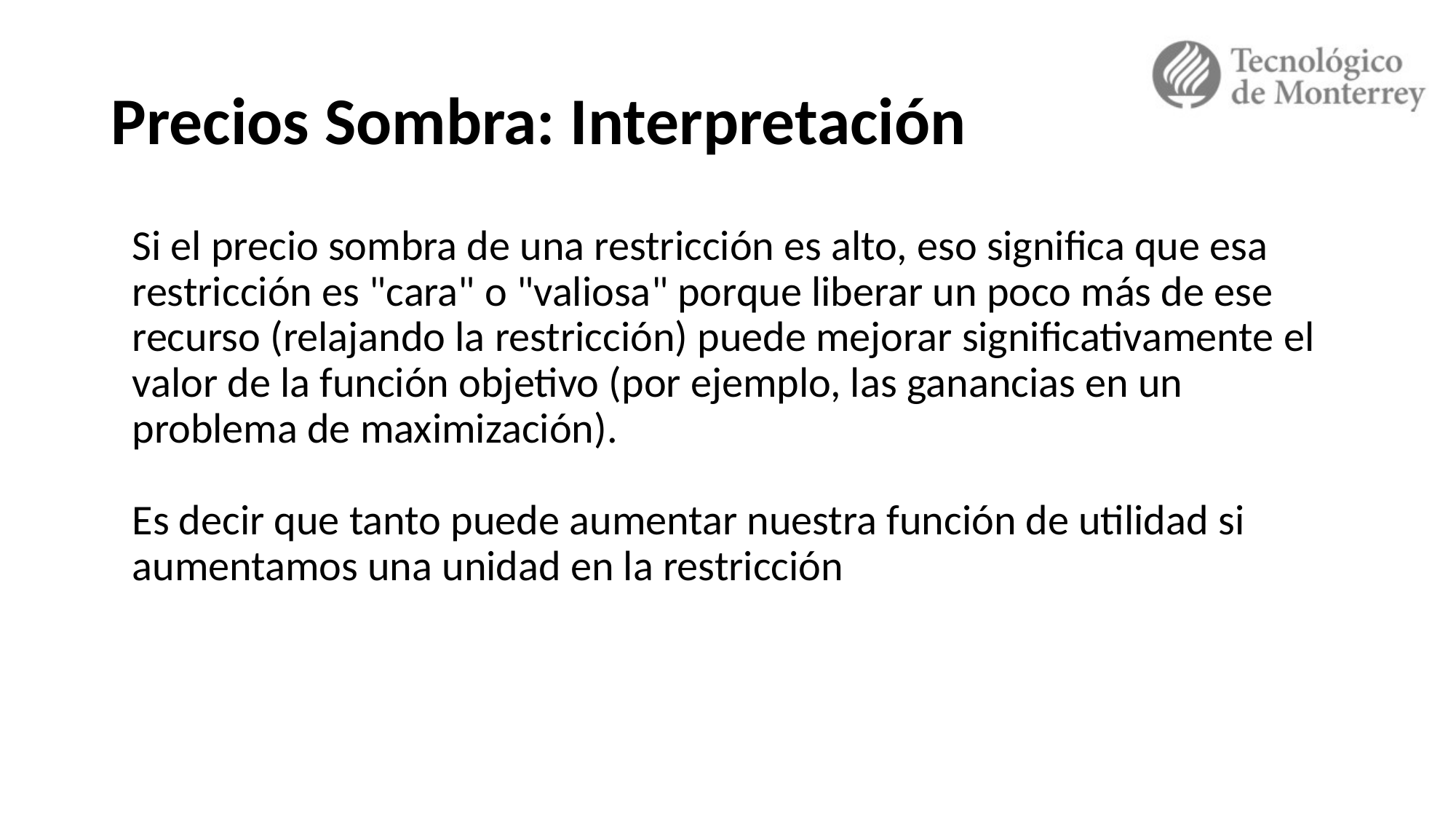

# Precios Sombra: Interpretación
Si el precio sombra de una restricción es alto, eso significa que esa restricción es "cara" o "valiosa" porque liberar un poco más de ese recurso (relajando la restricción) puede mejorar significativamente el valor de la función objetivo (por ejemplo, las ganancias en un problema de maximización).

Es decir que tanto puede aumentar nuestra función de utilidad si aumentamos una unidad en la restricción